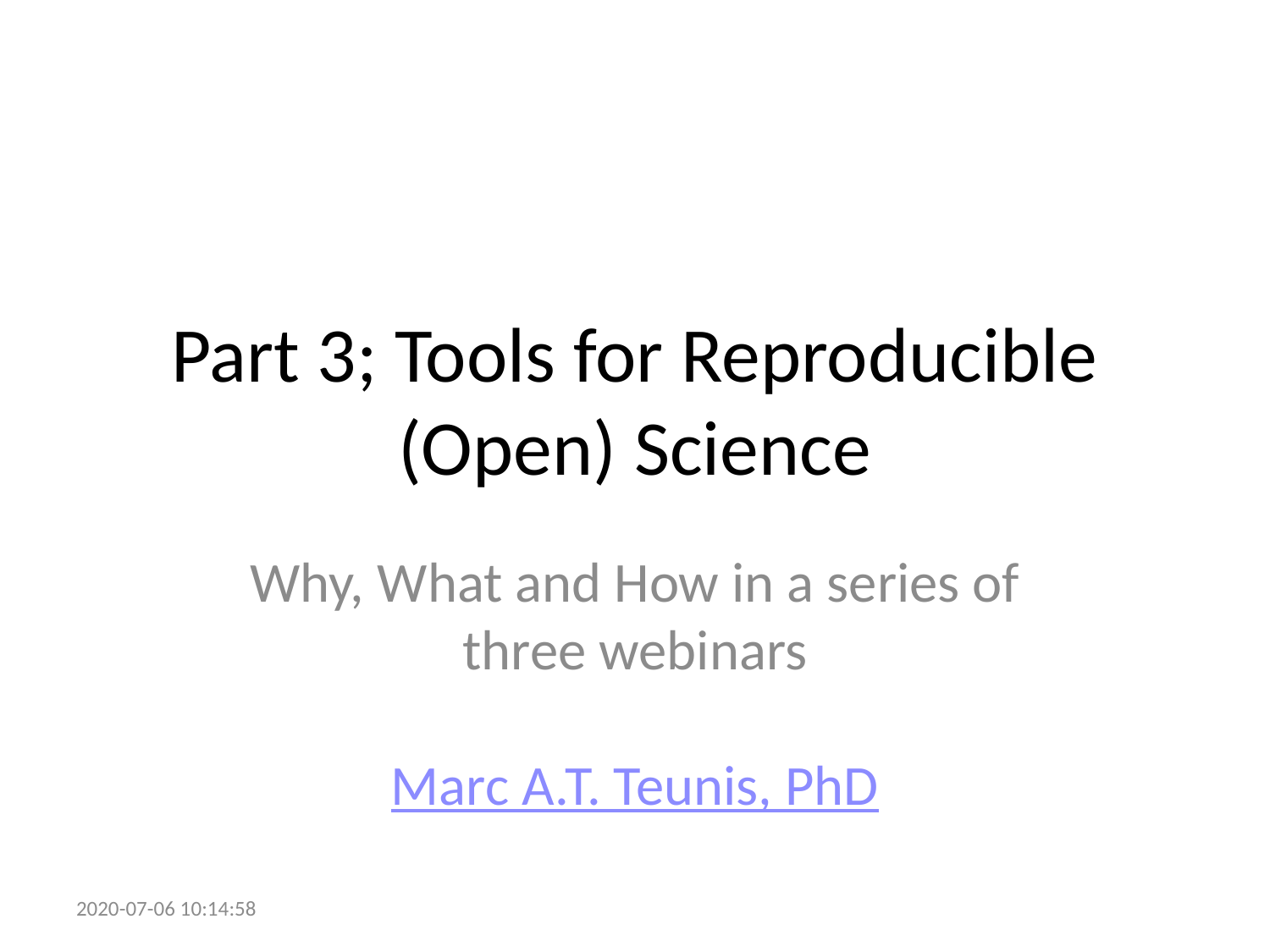

# Part 3; Tools for Reproducible (Open) Science
Why, What and How in a series of three webinars
Marc A.T. Teunis, PhD
2020-07-06 10:14:58